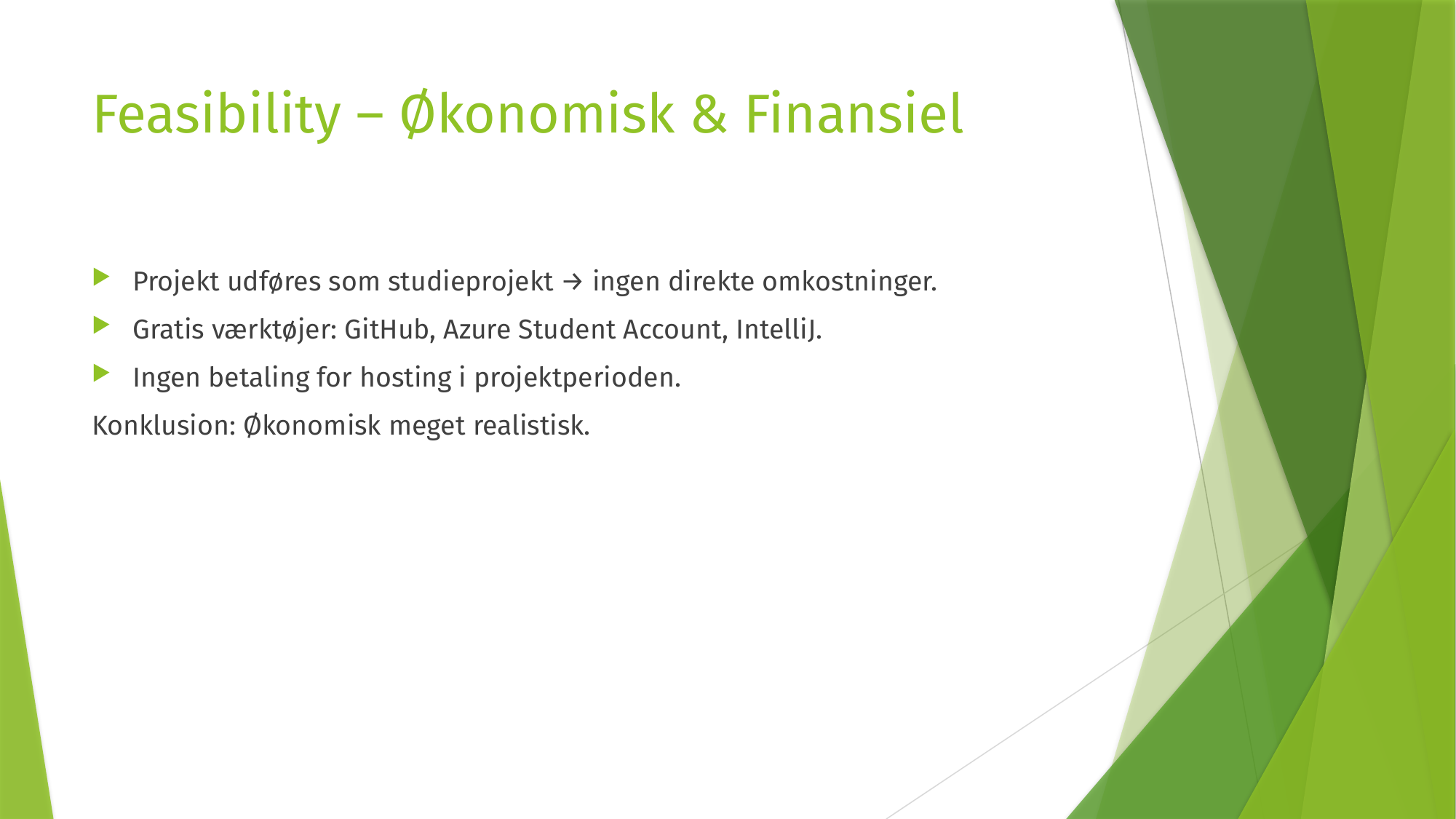

# Feasibility – Økonomisk & Finansiel
Projekt udføres som studieprojekt → ingen direkte omkostninger.
Gratis værktøjer: GitHub, Azure Student Account, IntelliJ.
Ingen betaling for hosting i projektperioden.
Konklusion: Økonomisk meget realistisk.